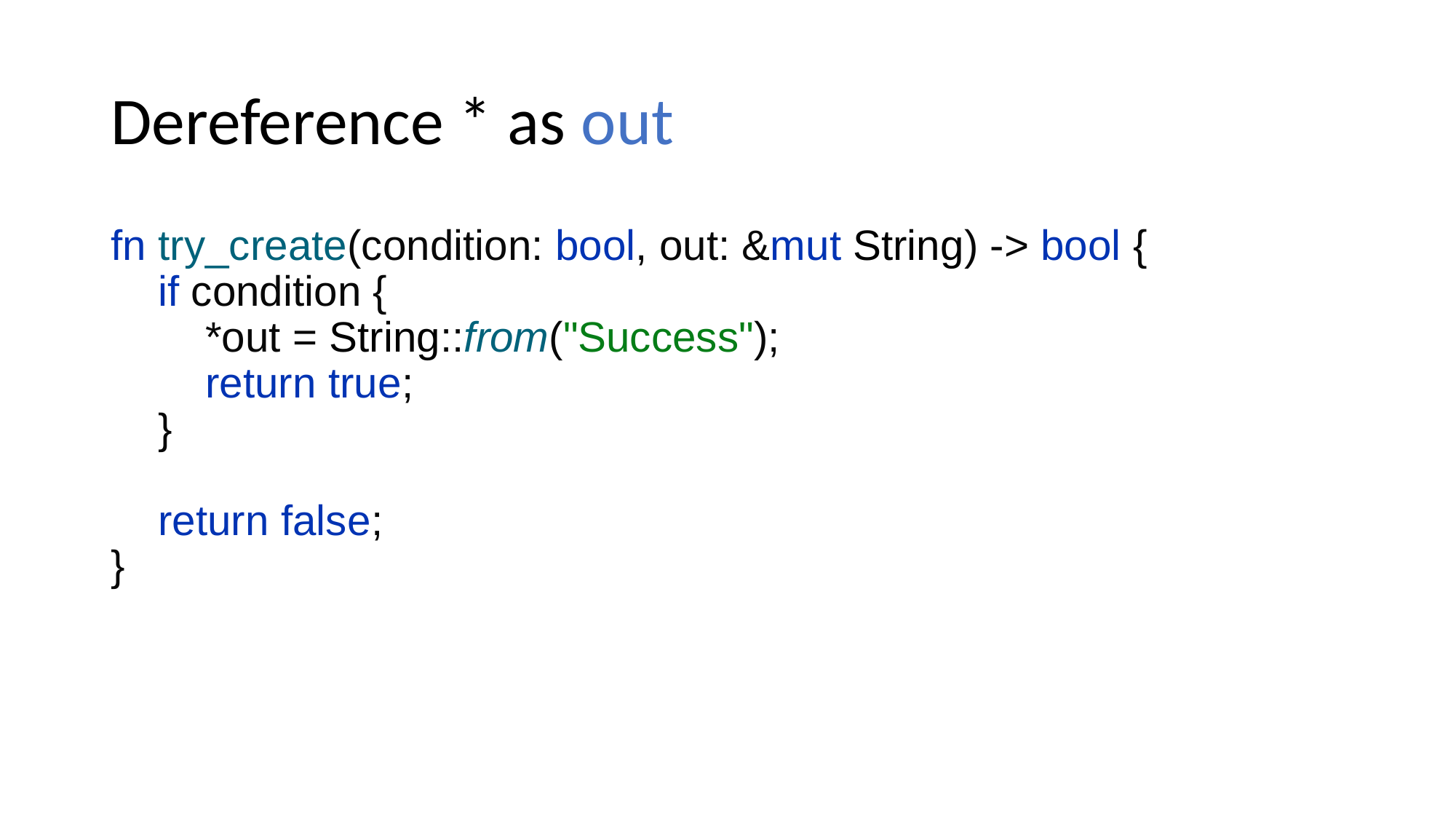

# Dereference * as out
fn try_create(condition: bool, out: &mut String) -> bool {
    if condition {
        *out = String::from("Success");
        return true;
    }
    return false;
}